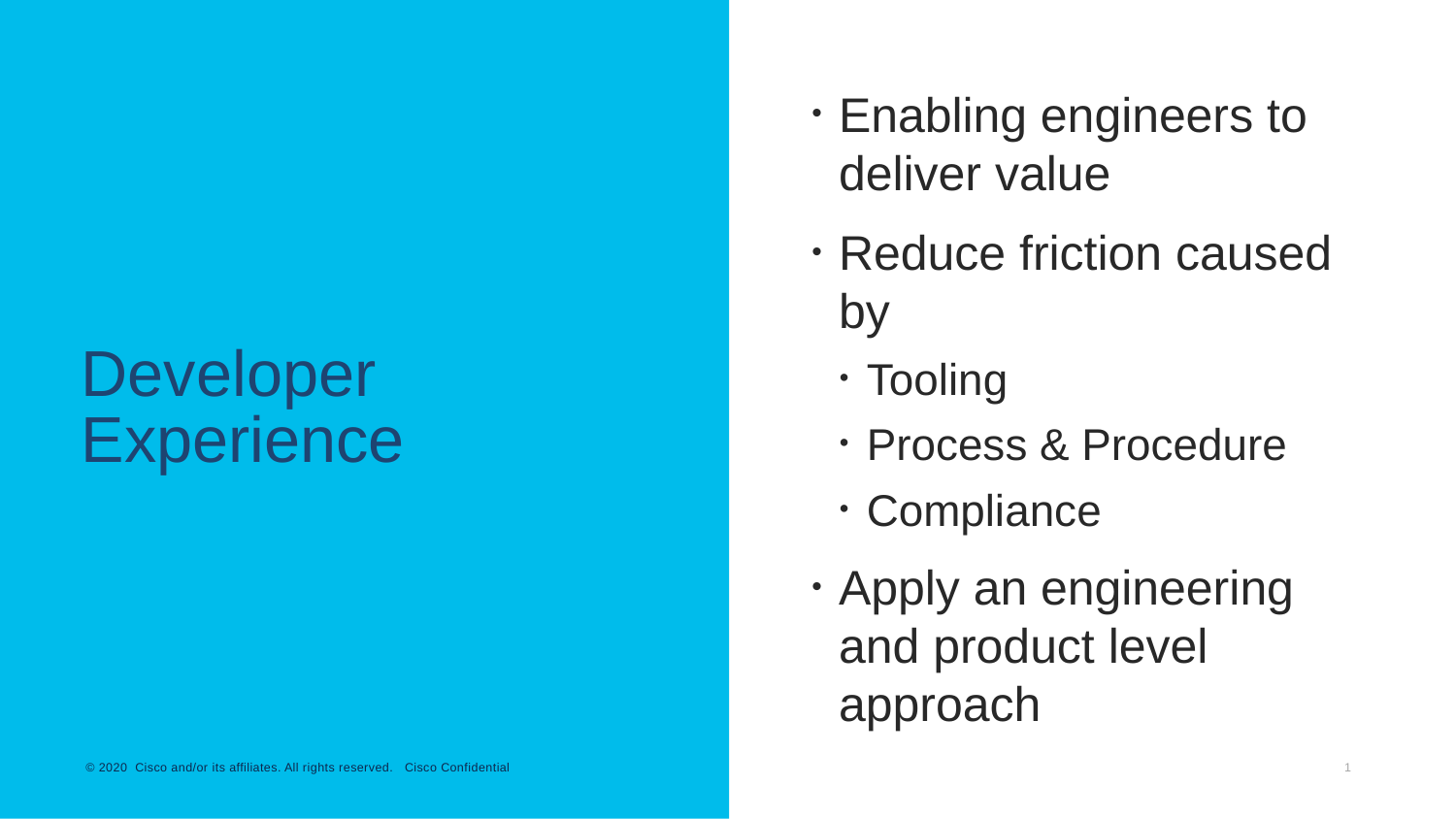

Enabling engineers to deliver value
Reduce friction caused by
Tooling
Process & Procedure
Compliance
Apply an engineering and product level approach
# Developer Experience